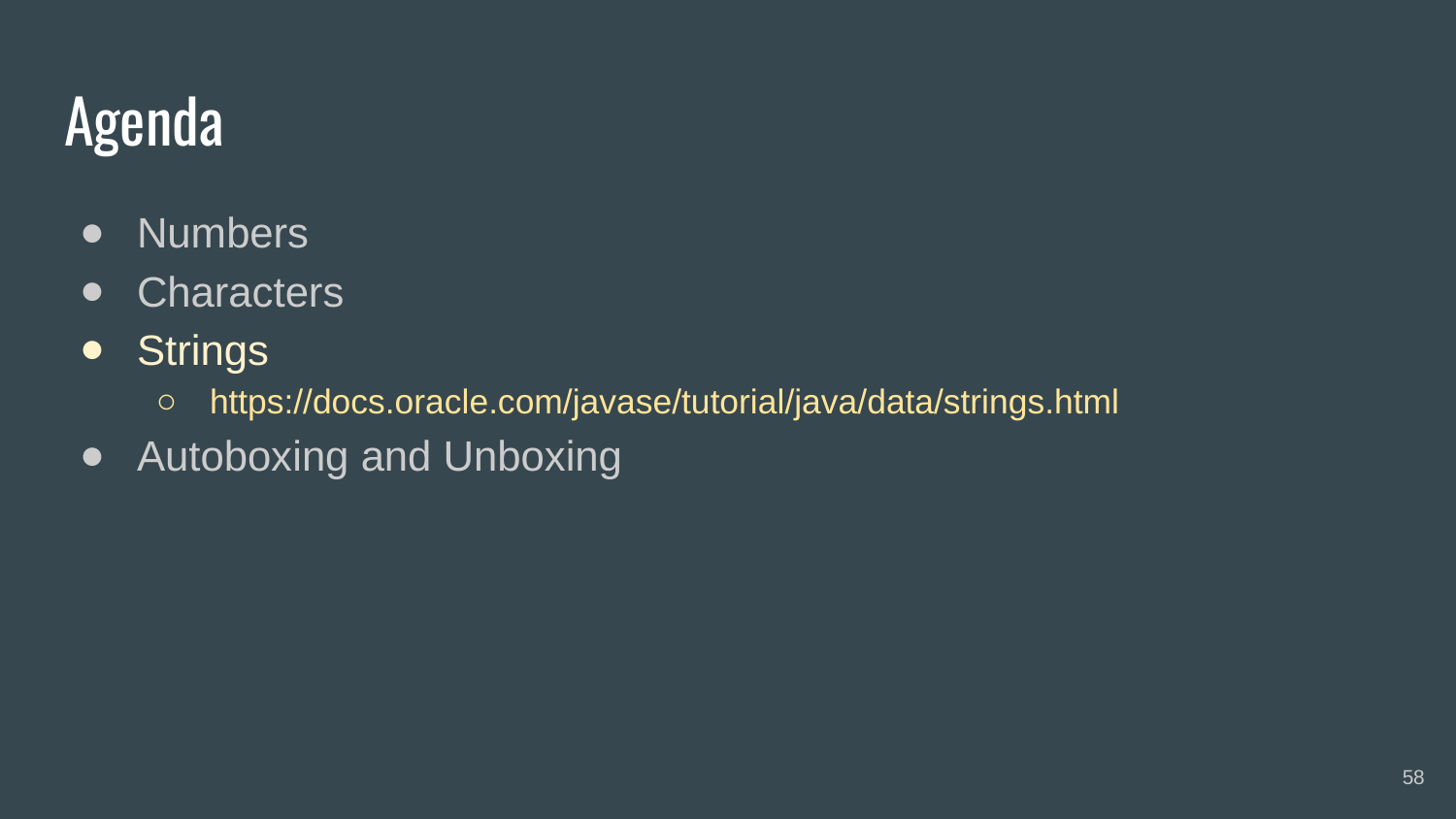

# Agenda
Numbers
Characters
Strings
https://docs.oracle.com/javase/tutorial/java/data/strings.html
Autoboxing and Unboxing
58